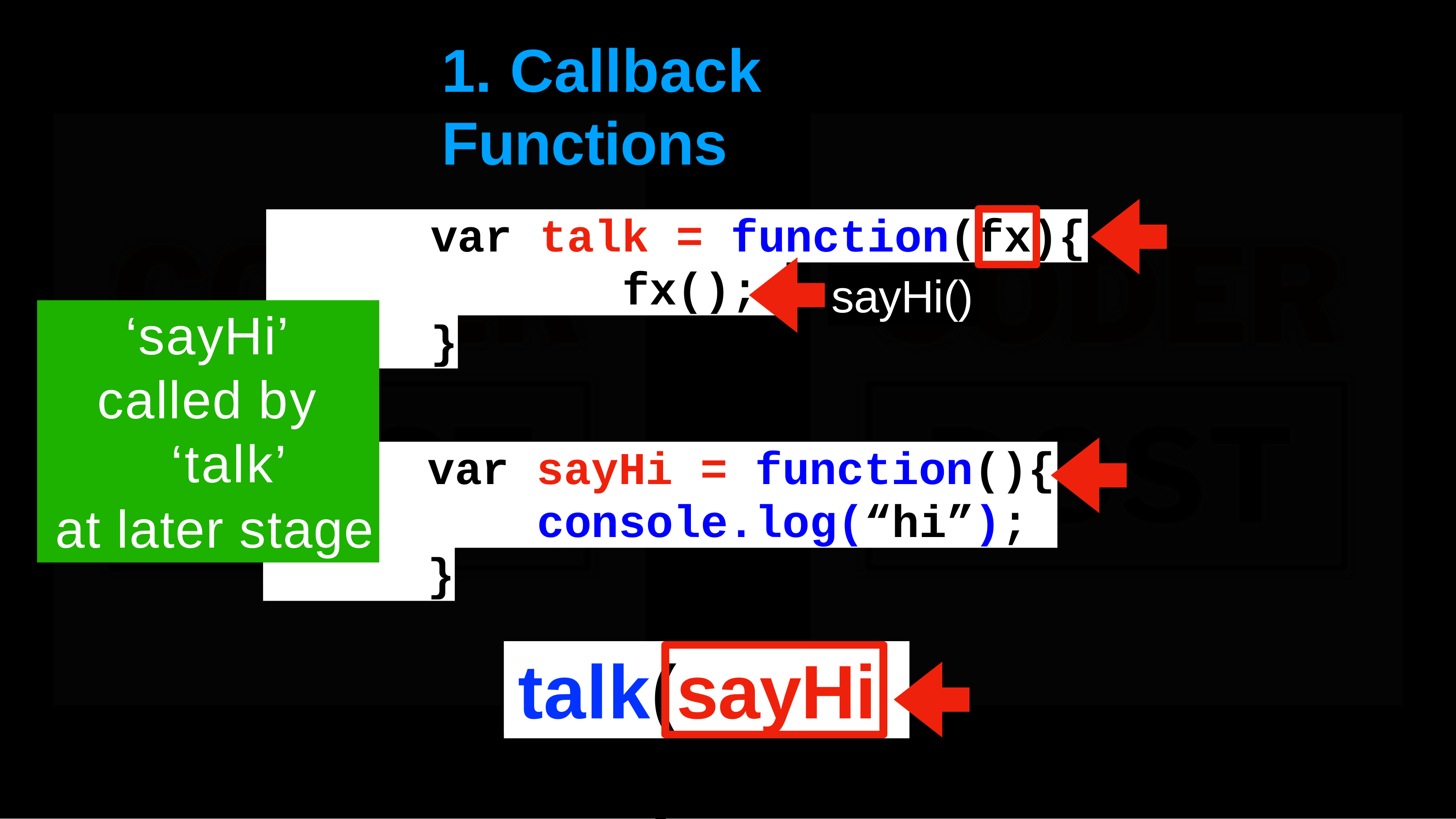

# 1.	Callback	Functions

var talk = function(fx){

fx();
sayHi()
‘sayHi’
}
called by  ‘talk’
var sayHi = function(){

console.log(“hi”);
at later stage
}

talk

(sayHi)